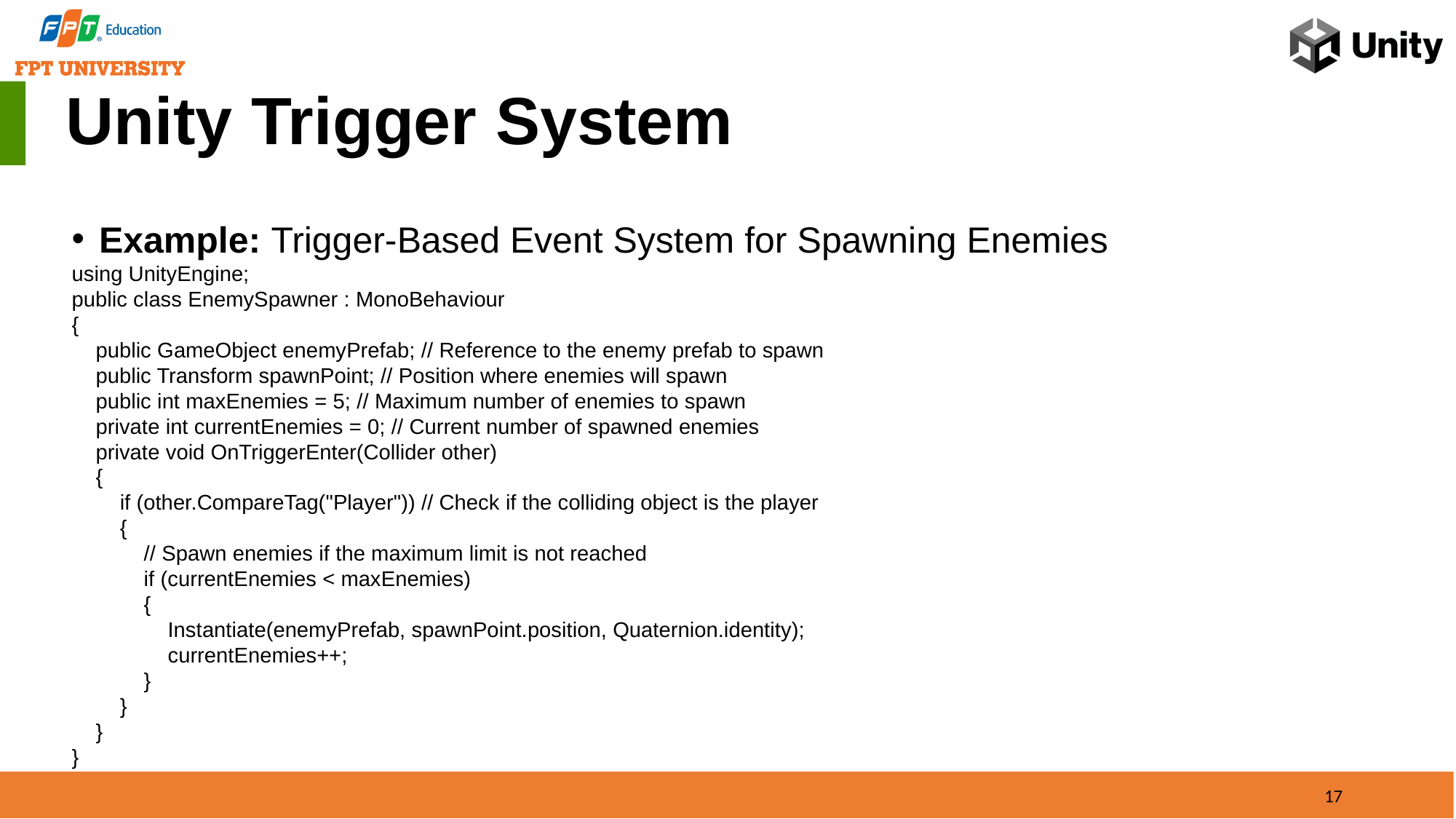

Unity Trigger System
Example: Trigger-Based Event System for Spawning Enemies
using UnityEngine;
public class EnemySpawner : MonoBehaviour
{
    public GameObject enemyPrefab; // Reference to the enemy prefab to spawn
    public Transform spawnPoint; // Position where enemies will spawn
    public int maxEnemies = 5; // Maximum number of enemies to spawn
    private int currentEnemies = 0; // Current number of spawned enemies
    private void OnTriggerEnter(Collider other)
    {
        if (other.CompareTag("Player")) // Check if the colliding object is the player
        {
            // Spawn enemies if the maximum limit is not reached
            if (currentEnemies < maxEnemies)
            {
                Instantiate(enemyPrefab, spawnPoint.position, Quaternion.identity);
                currentEnemies++;
            }
        }
    }
}
17